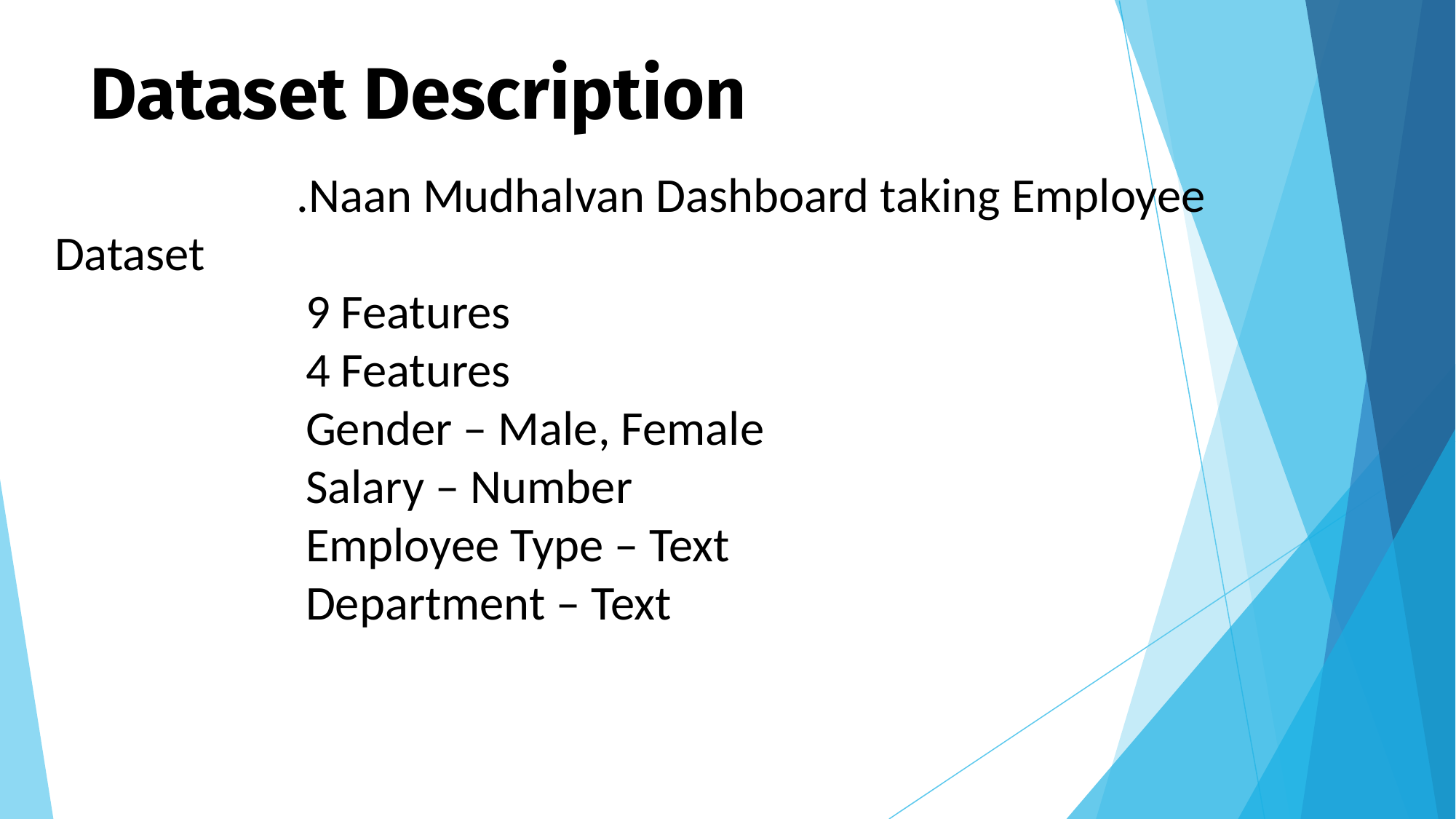

# Dataset Description
                                   .Naan Mudhalvan Dashboard taking Employee Dataset
                       9 Features
                       4 Features
                       Gender – Male, Female
                       Salary – Number
                       Employee Type – Text
                       Department – Text